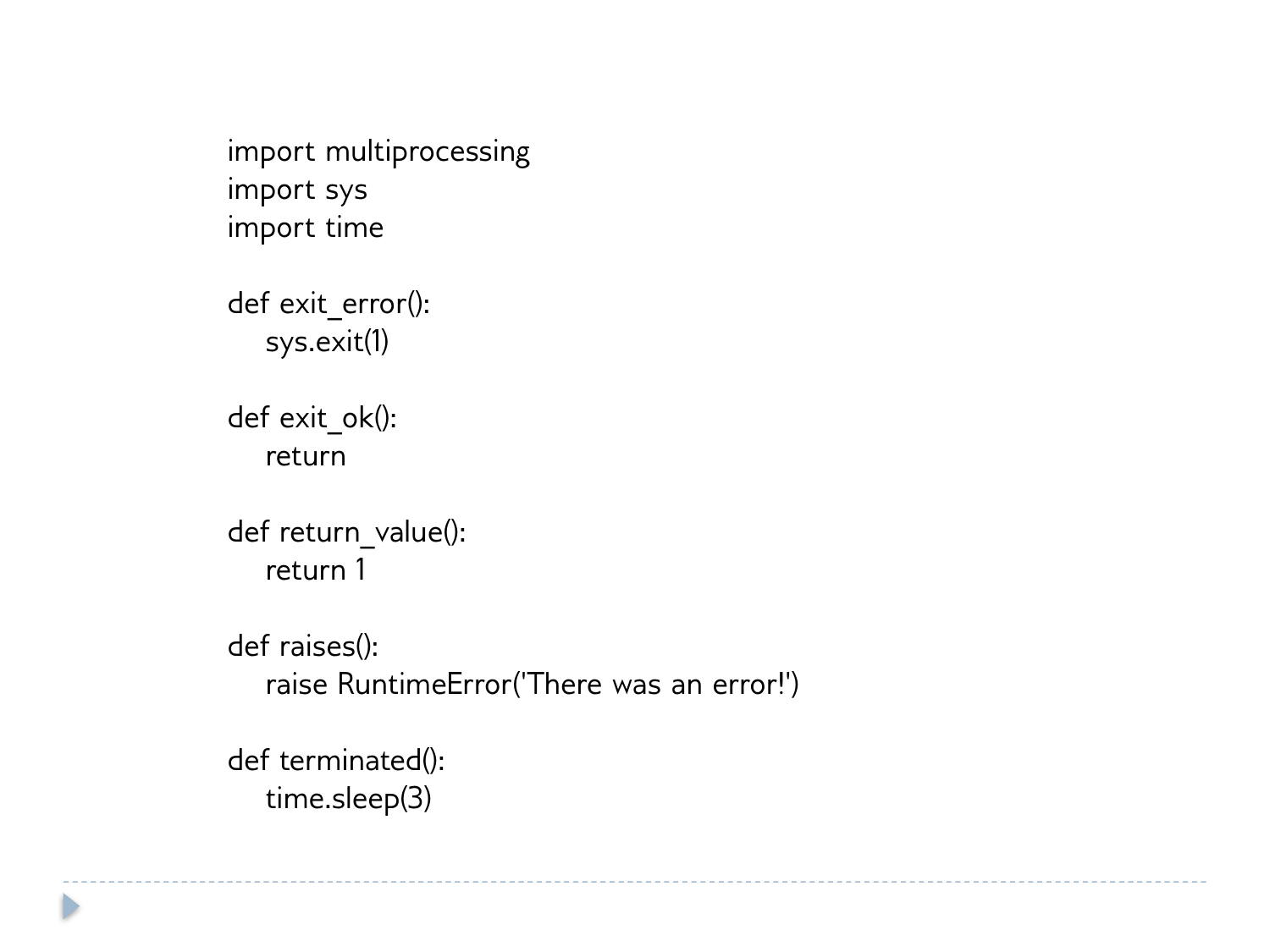

import multiprocessing
import sys
import time

def exit_error():
    sys.exit(1)

def exit_ok():
    return

def return_value():
    return 1

def raises():
    raise RuntimeError('There was an error!')

def terminated():
    time.sleep(3)